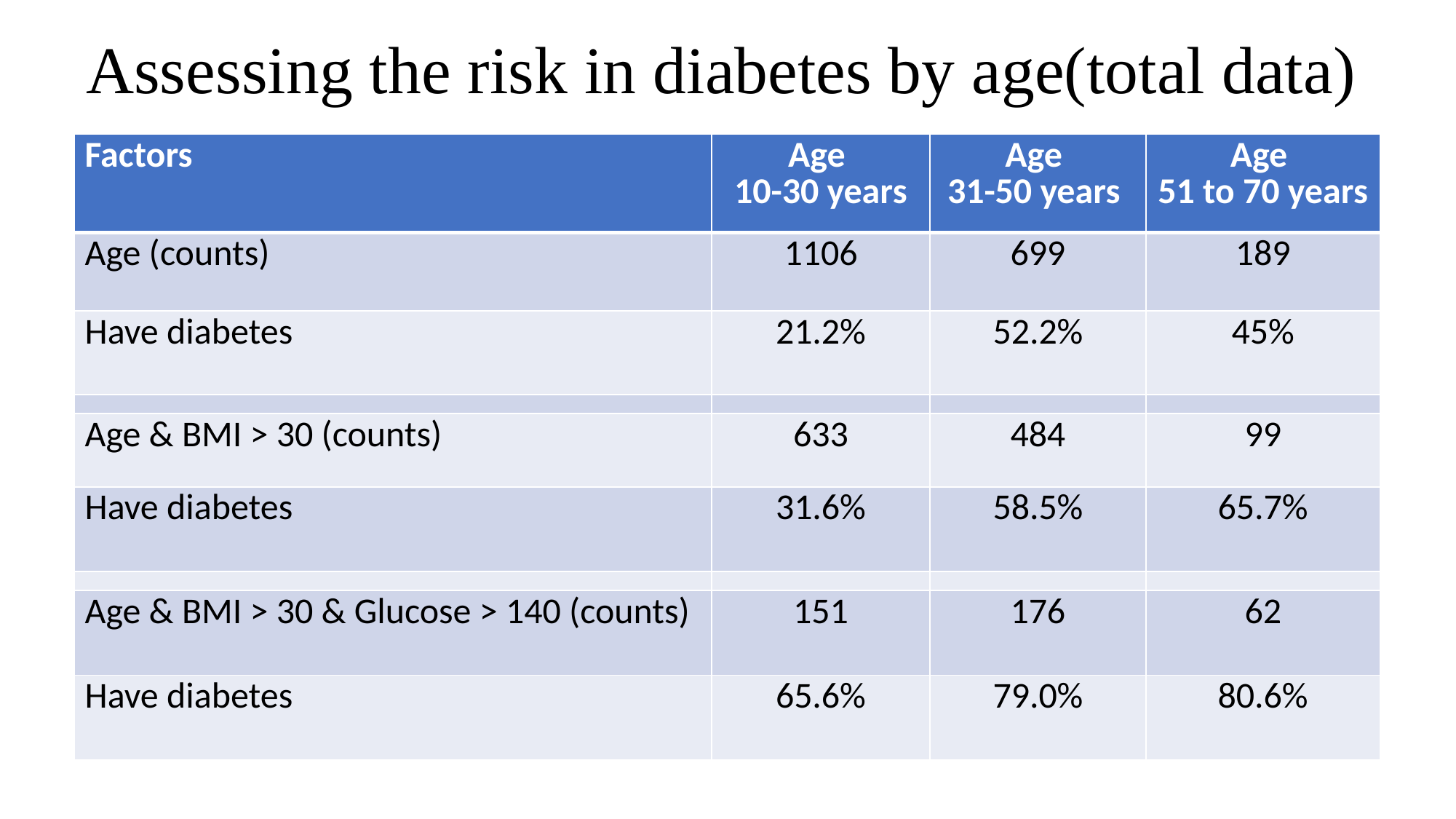

# Assessing the risk in diabetes by age(total data)
| Factors | Age 10-30 years | Age 31-50 years | Age 51 to 70 years |
| --- | --- | --- | --- |
| Age (counts) | 1106 | 699 | 189 |
| Have diabetes | 21.2% | 52.2% | 45% |
|  |  |  |  |
| Age & BMI > 30 (counts) | 633 | 484 | 99 |
| Have diabetes | 31.6% | 58.5% | 65.7% |
|  |  |  |  |
| Age & BMI > 30 & Glucose > 140 (counts) | 151 | 176 | 62 |
| Have diabetes | 65.6% | 79.0% | 80.6% |